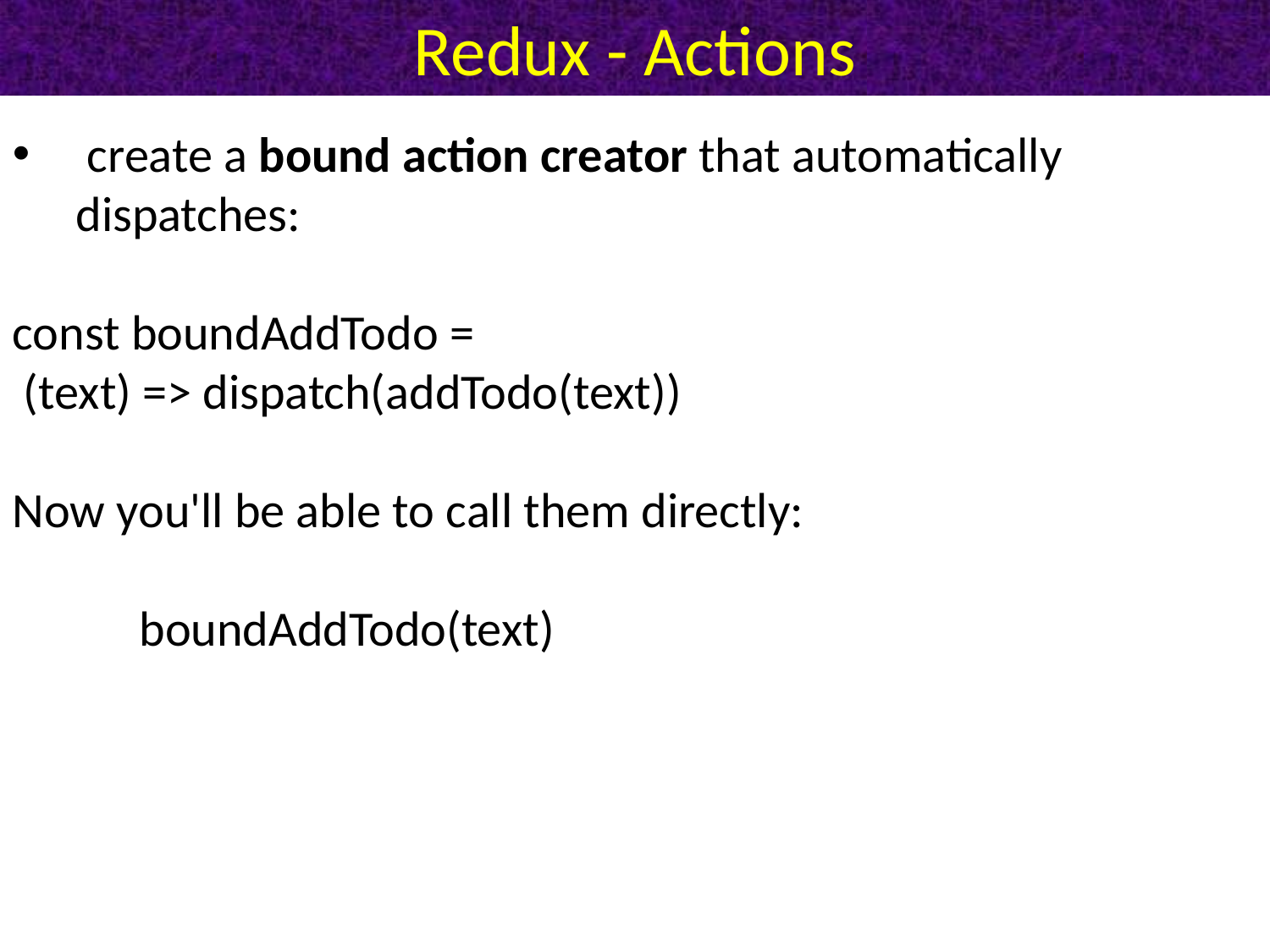

# Redux - Actions
 create a bound action creator that automatically dispatches:

const boundAddTodo =
 (text) => dispatch(addTodo(text))

Now you'll be able to call them directly:

	boundAddTodo(text)